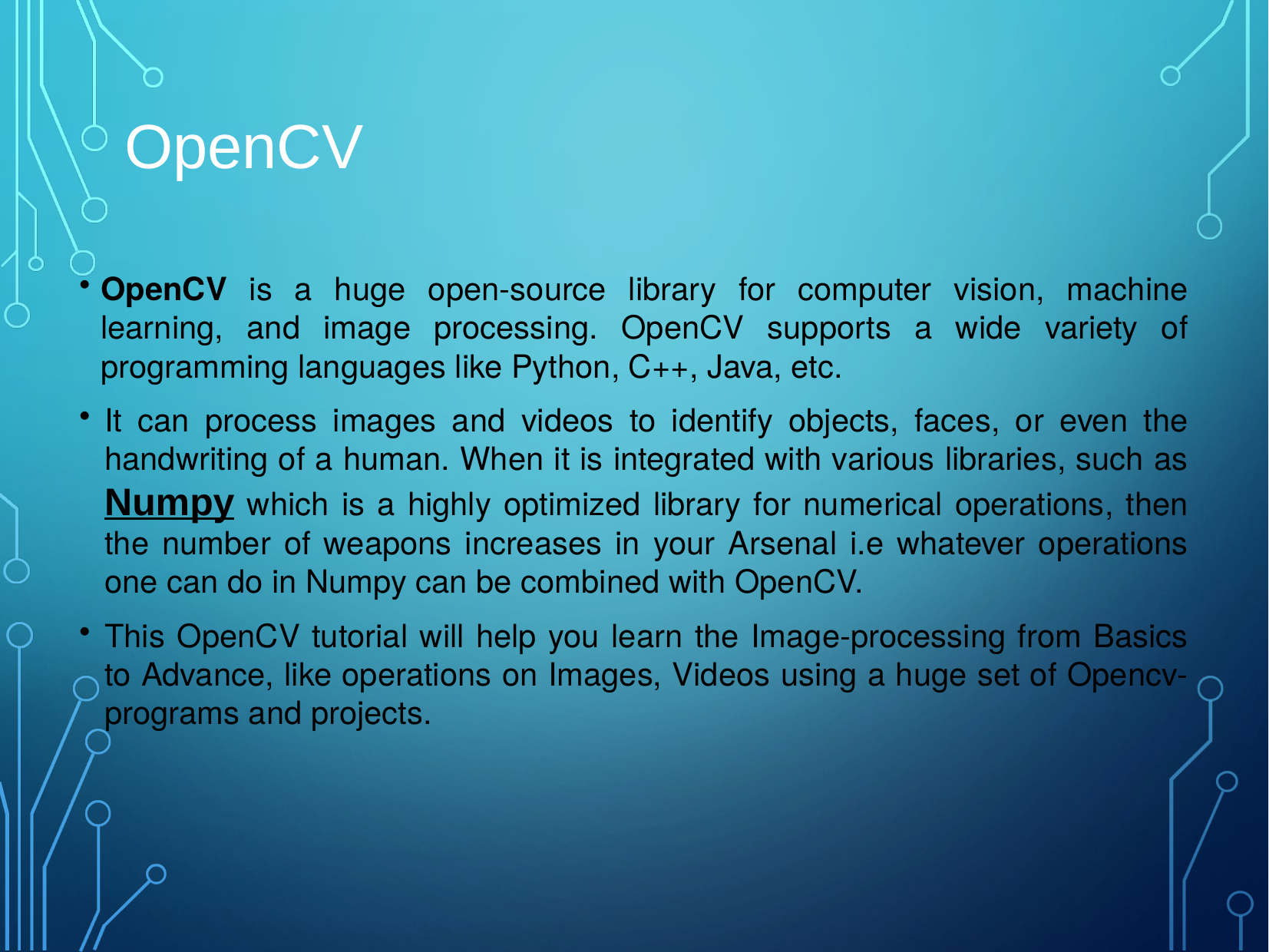

# OpenCV
OpenCV is a huge open-source library for computer vision, machine learning, and image processing. OpenCV supports a wide variety of programming languages like Python, C++, Java, etc.
It can process images and videos to identify objects, faces, or even the handwriting of a human. When it is integrated with various libraries, such as Numpy which is a highly optimized library for numerical operations, then the number of weapons increases in your Arsenal i.e whatever operations one can do in Numpy can be combined with OpenCV.
This OpenCV tutorial will help you learn the Image-processing from Basics to Advance, like operations on Images, Videos using a huge set of Opencv-programs and projects.